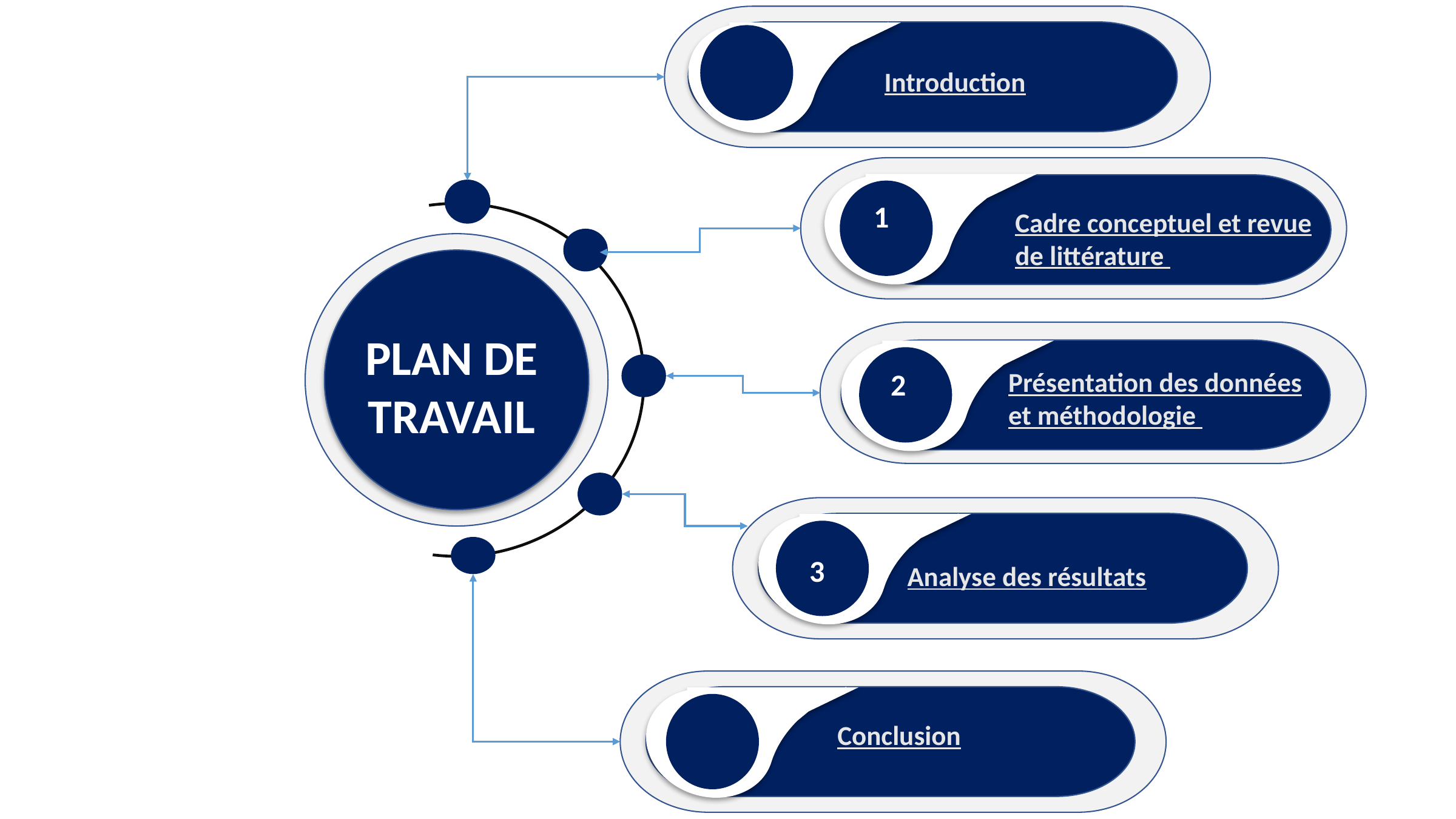

Introduction

1
Cadre conceptuel et revue de littérature

PLAN DE TRAVAIL

Présentation des données et méthodologie
2

3
Analyse des résultats

Conclusion